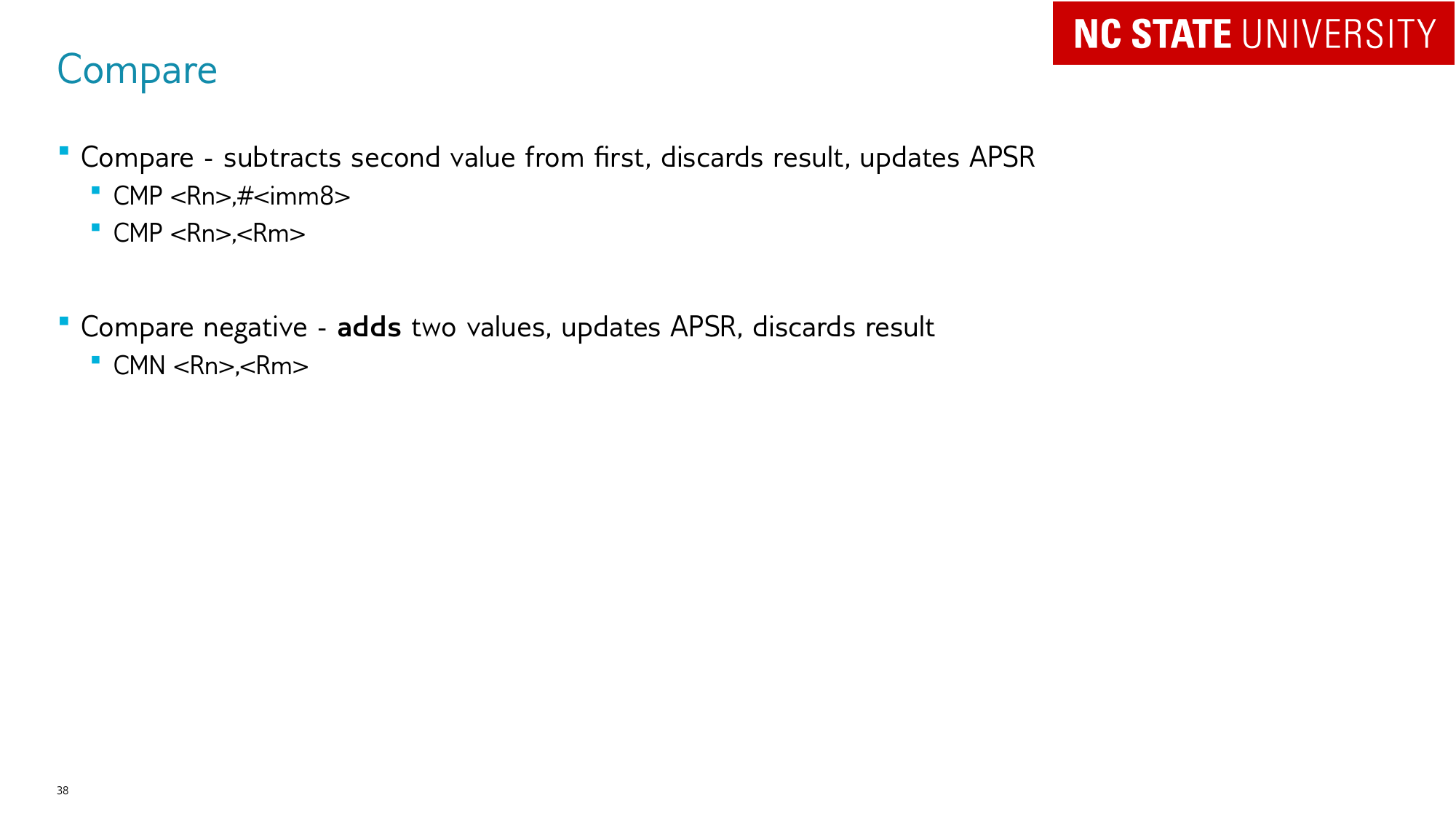

# Compare
Compare - subtracts second value from first, discards result, updates APSR
CMP <Rn>,#<imm8>
CMP <Rn>,<Rm>

Compare negative - adds two values, updates APSR, discards result
CMN <Rn>,<Rm>